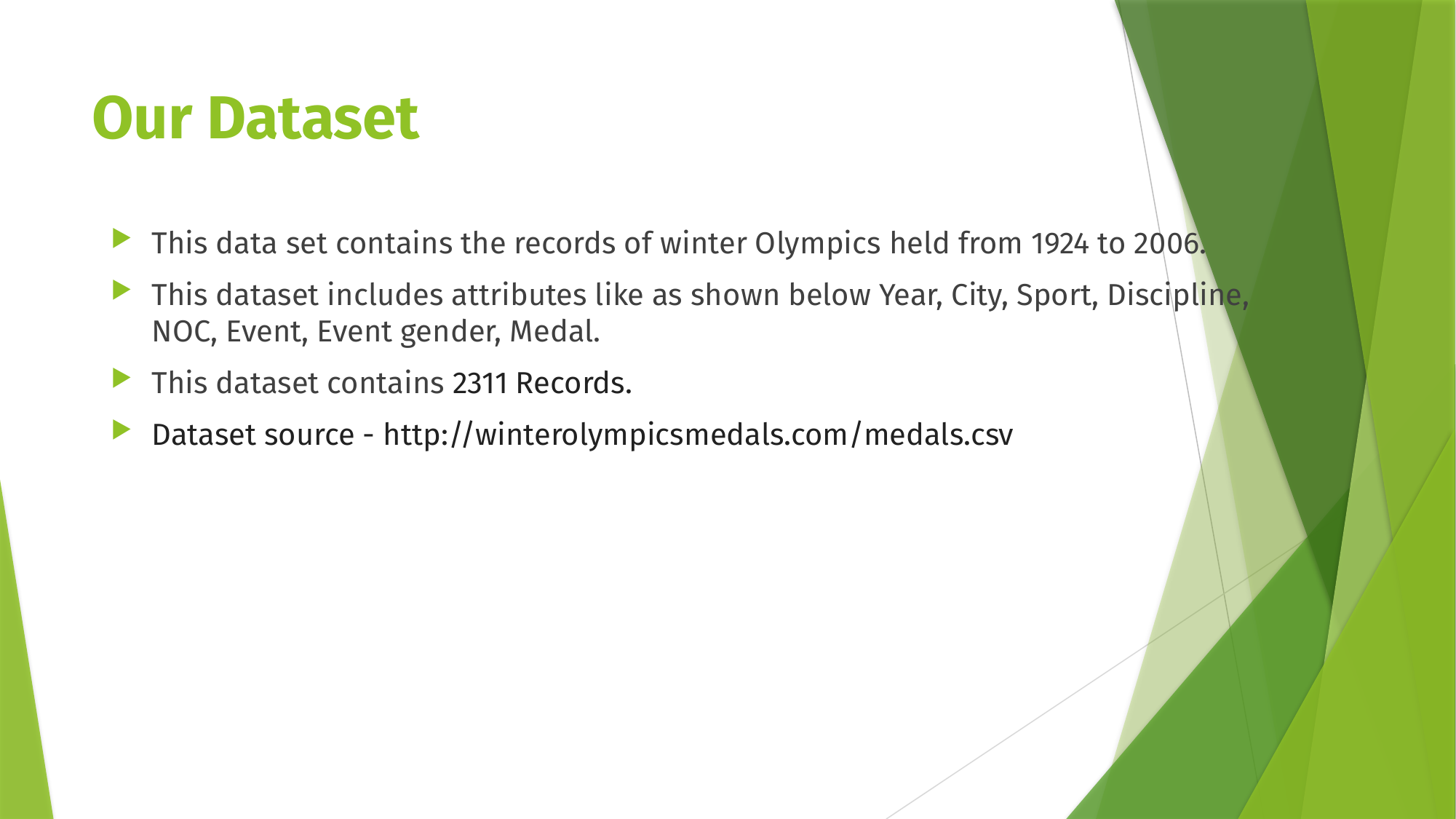

# Our Dataset
This data set contains the records of winter Olympics held from 1924 to 2006.
This dataset includes attributes like as shown below Year, City, Sport, Discipline, NOC, Event, Event gender, Medal.
This dataset contains 2311 Records.
Dataset source - http://winterolympicsmedals.com/medals.csv